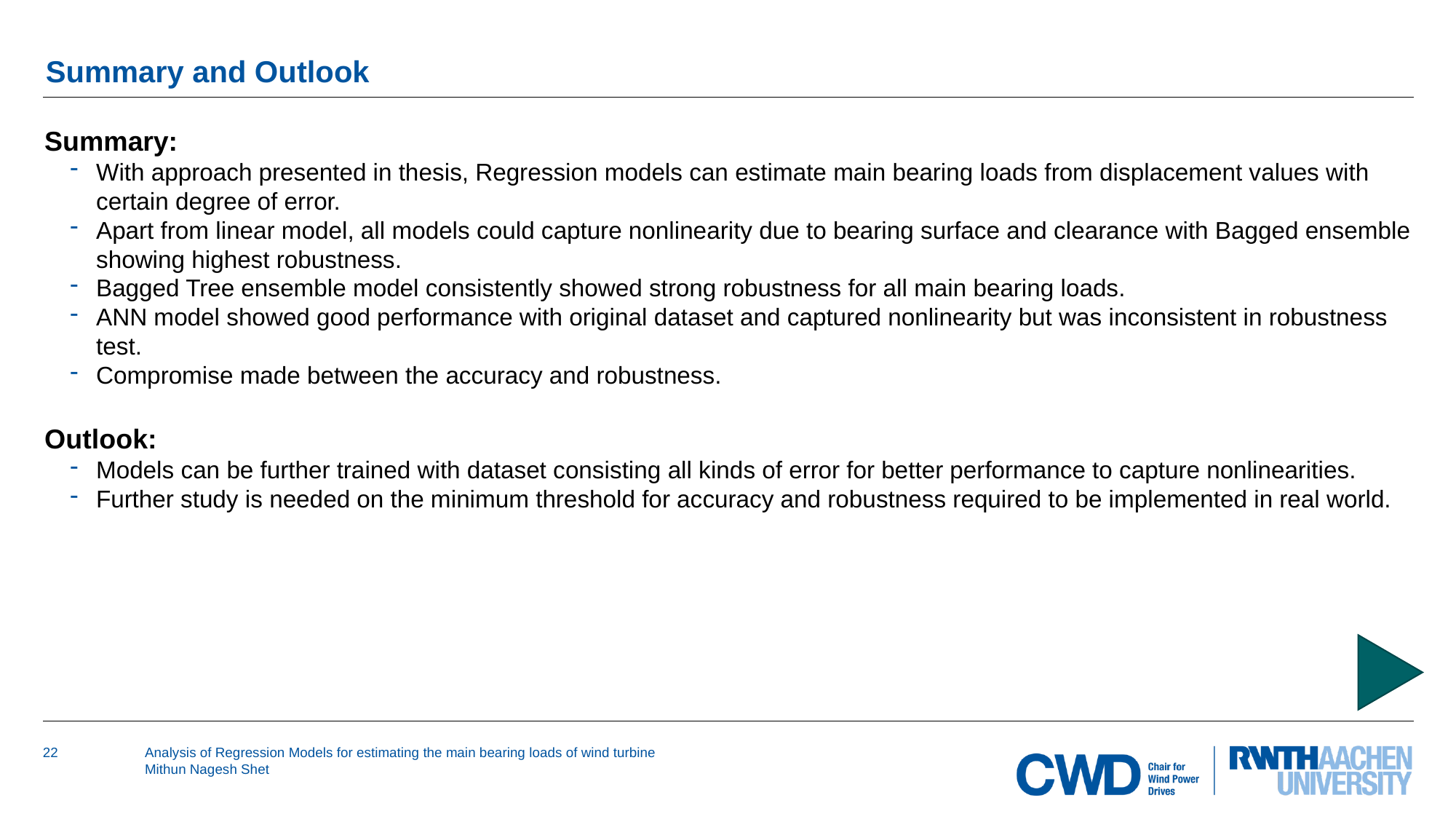

# Summary and Outlook
Summary:
With approach presented in thesis, Regression models can estimate main bearing loads from displacement values with certain degree of error.
Apart from linear model, all models could capture nonlinearity due to bearing surface and clearance with Bagged ensemble showing highest robustness.
Bagged Tree ensemble model consistently showed strong robustness for all main bearing loads.
ANN model showed good performance with original dataset and captured nonlinearity but was inconsistent in robustness test.
Compromise made between the accuracy and robustness.

Outlook:
Models can be further trained with dataset consisting all kinds of error for better performance to capture nonlinearities.
Further study is needed on the minimum threshold for accuracy and robustness required to be implemented in real world.

Analysis of Regression Models for estimating the main bearing loads of wind turbine
Mithun Nagesh Shet